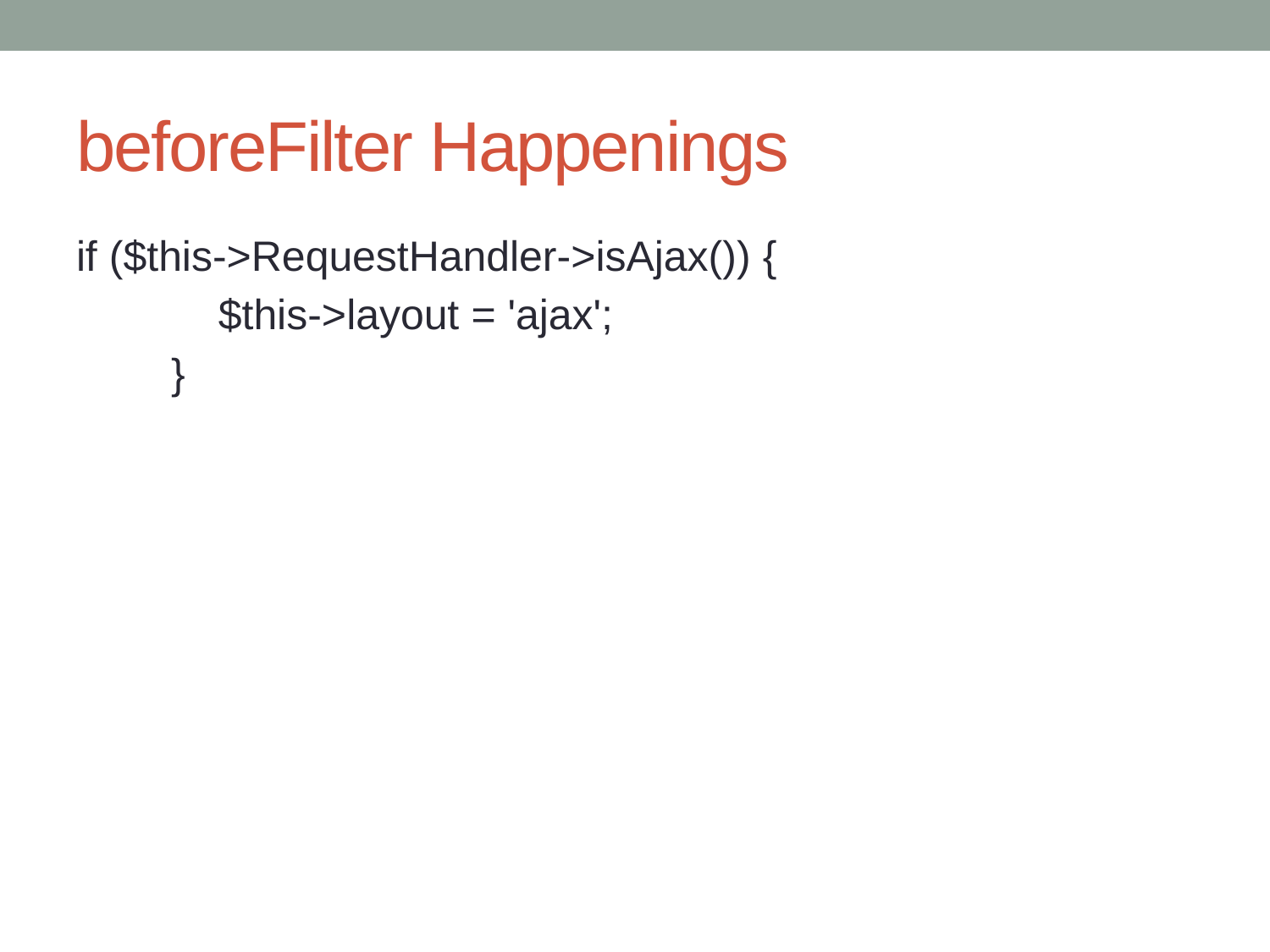

# beforeFilter Happenings
if ($this->RequestHandler->isAjax()) {
            $this->layout = 'ajax';
        }